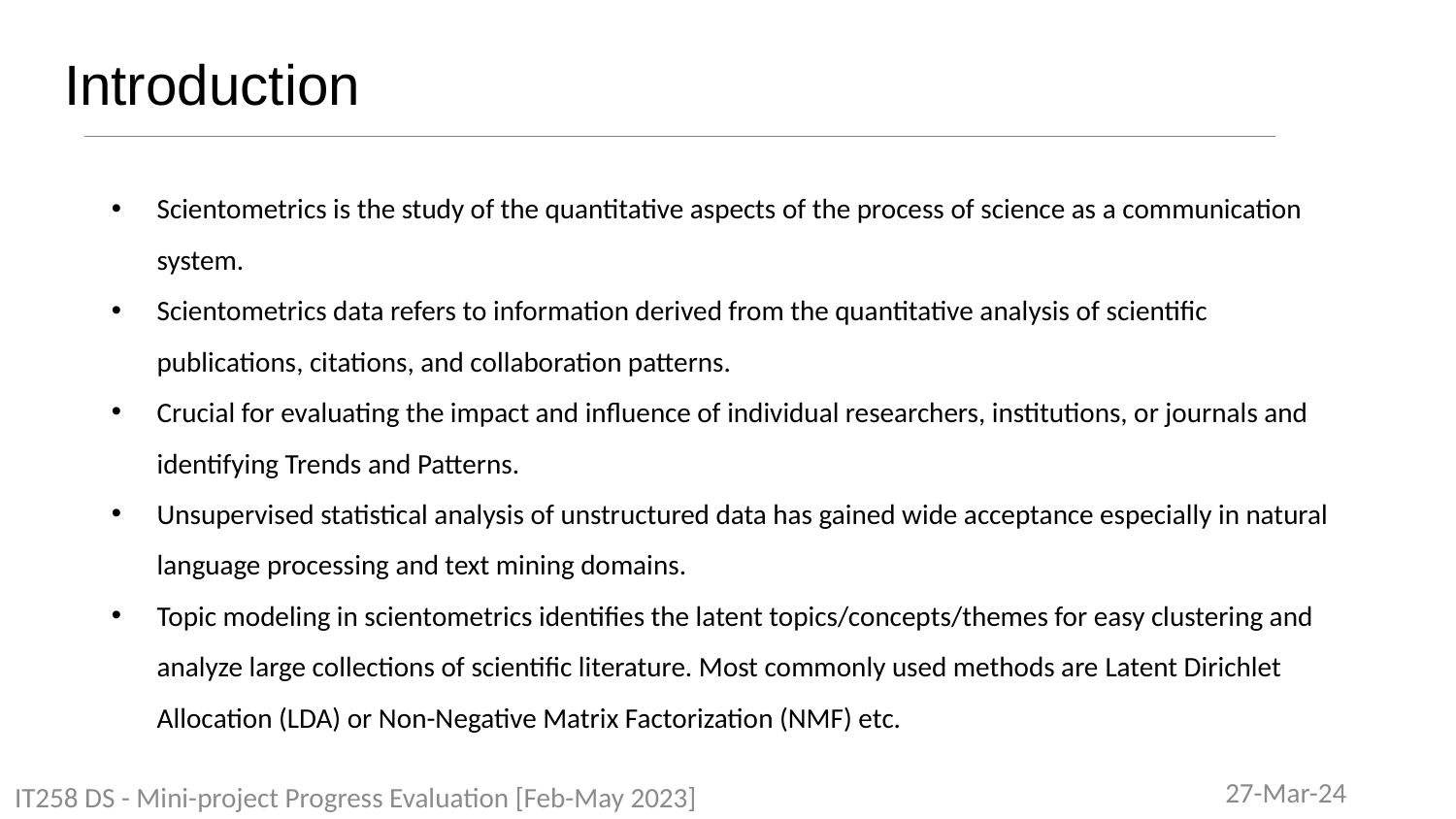

# Introduction
Scientometrics is the study of the quantitative aspects of the process of science as a communication system.
Scientometrics data refers to information derived from the quantitative analysis of scientific publications, citations, and collaboration patterns.
Crucial for evaluating the impact and influence of individual researchers, institutions, or journals and identifying Trends and Patterns.
Unsupervised statistical analysis of unstructured data has gained wide acceptance especially in natural language processing and text mining domains.
Topic modeling in scientometrics identifies the latent topics/concepts/themes for easy clustering and analyze large collections of scientific literature. Most commonly used methods are Latent Dirichlet Allocation (LDA) or Non-Negative Matrix Factorization (NMF) etc.
IT258 DS - Mini-project Progress Evaluation [Feb-May 2023]
27-Mar-24